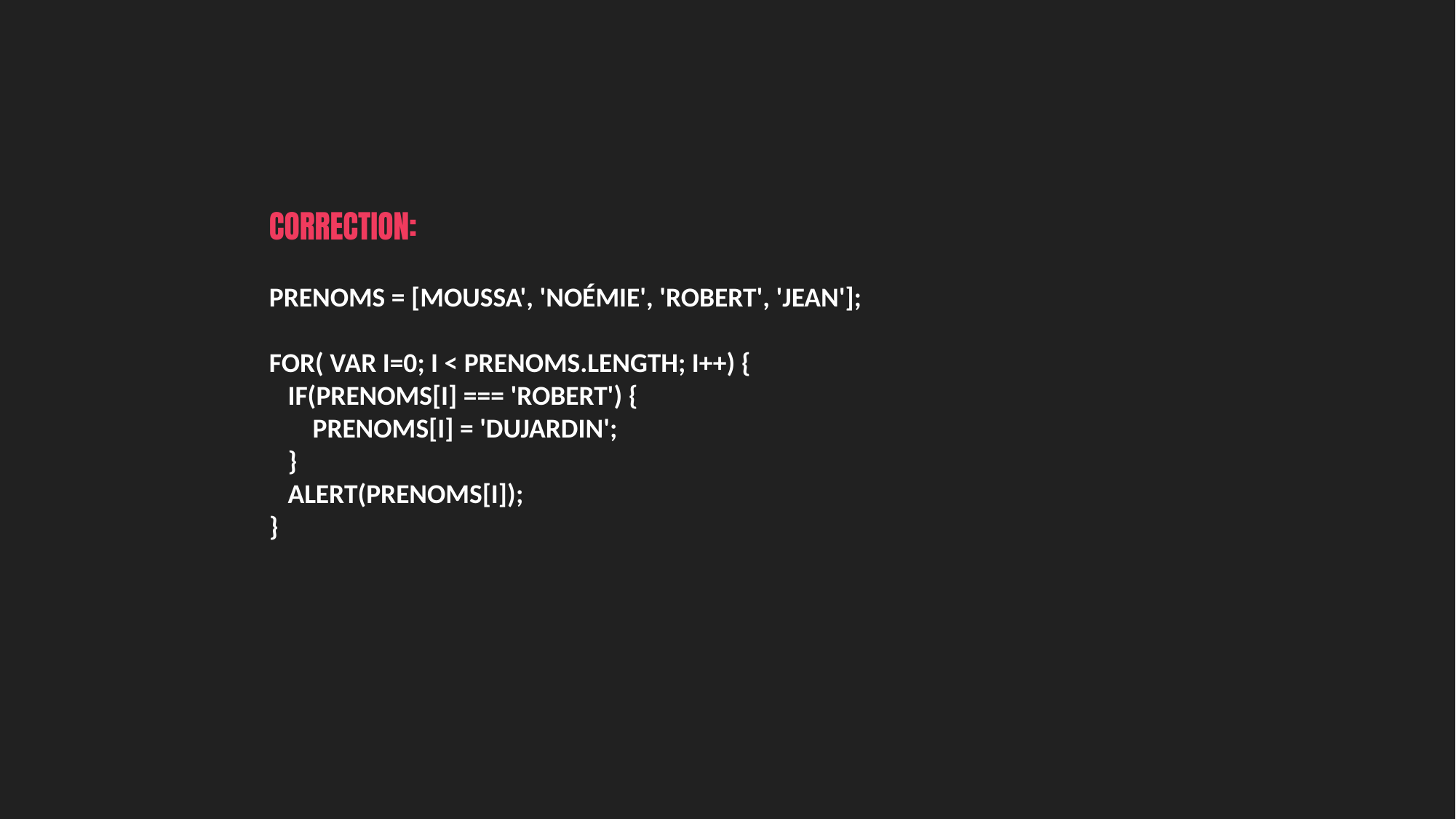

CORRECTION:
PRENOMS = [MOUSSA', 'NOÉMIE', 'ROBERT', 'JEAN'];
FOR( VAR I=0; I < PRENOMS.LENGTH; I++) {
   IF(PRENOMS[I] === 'ROBERT') {
       PRENOMS[I] = 'DUJARDIN';
   }
   ALERT(PRENOMS[I]);
}